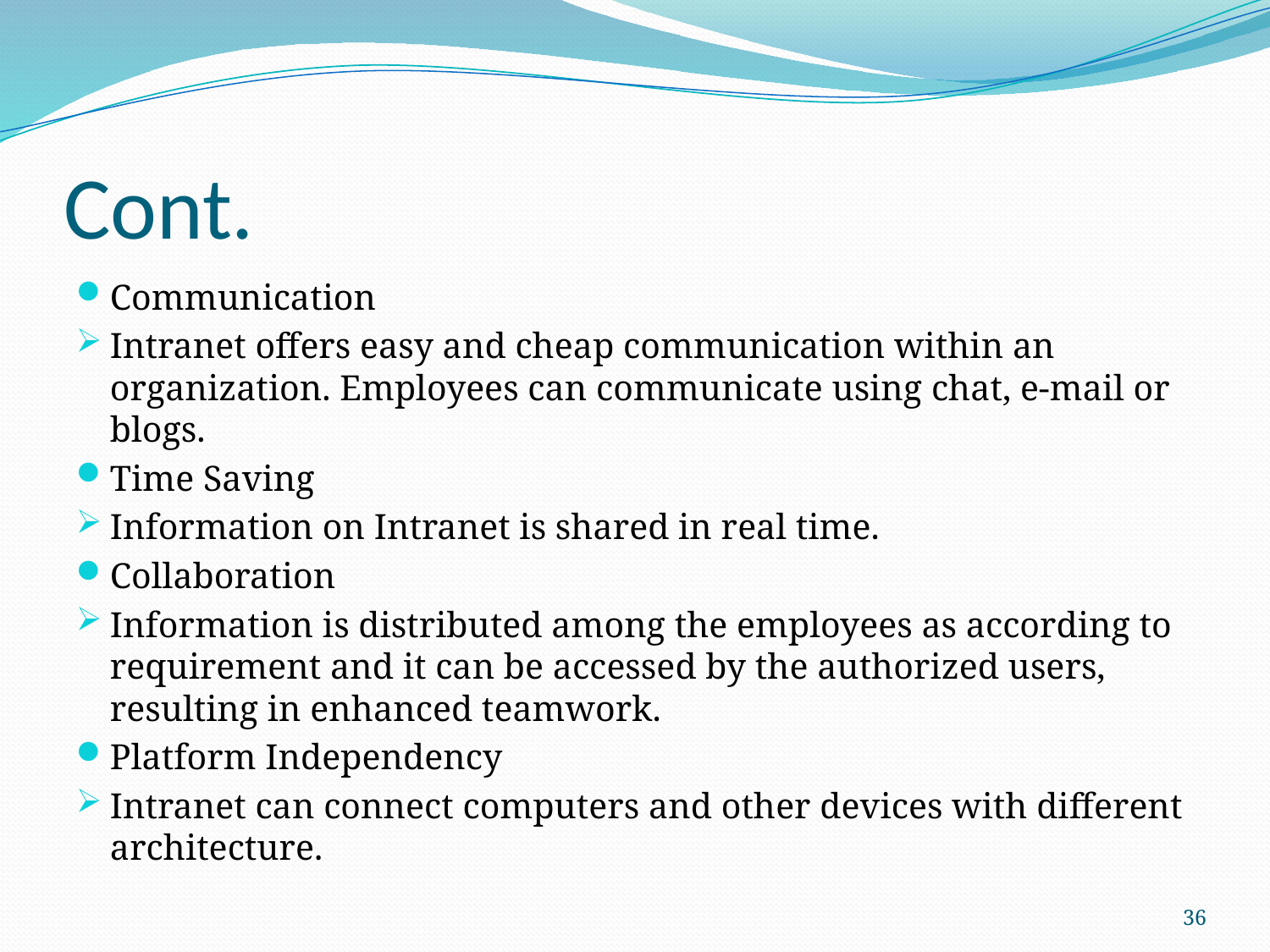

# Cont.
Communication
Intranet offers easy and cheap communication within an organization. Employees can communicate using chat, e-mail or blogs.
Time Saving
Information on Intranet is shared in real time.
Collaboration
Information is distributed among the employees as according to requirement and it can be accessed by the authorized users, resulting in enhanced teamwork.
Platform Independency
Intranet can connect computers and other devices with different architecture.
36